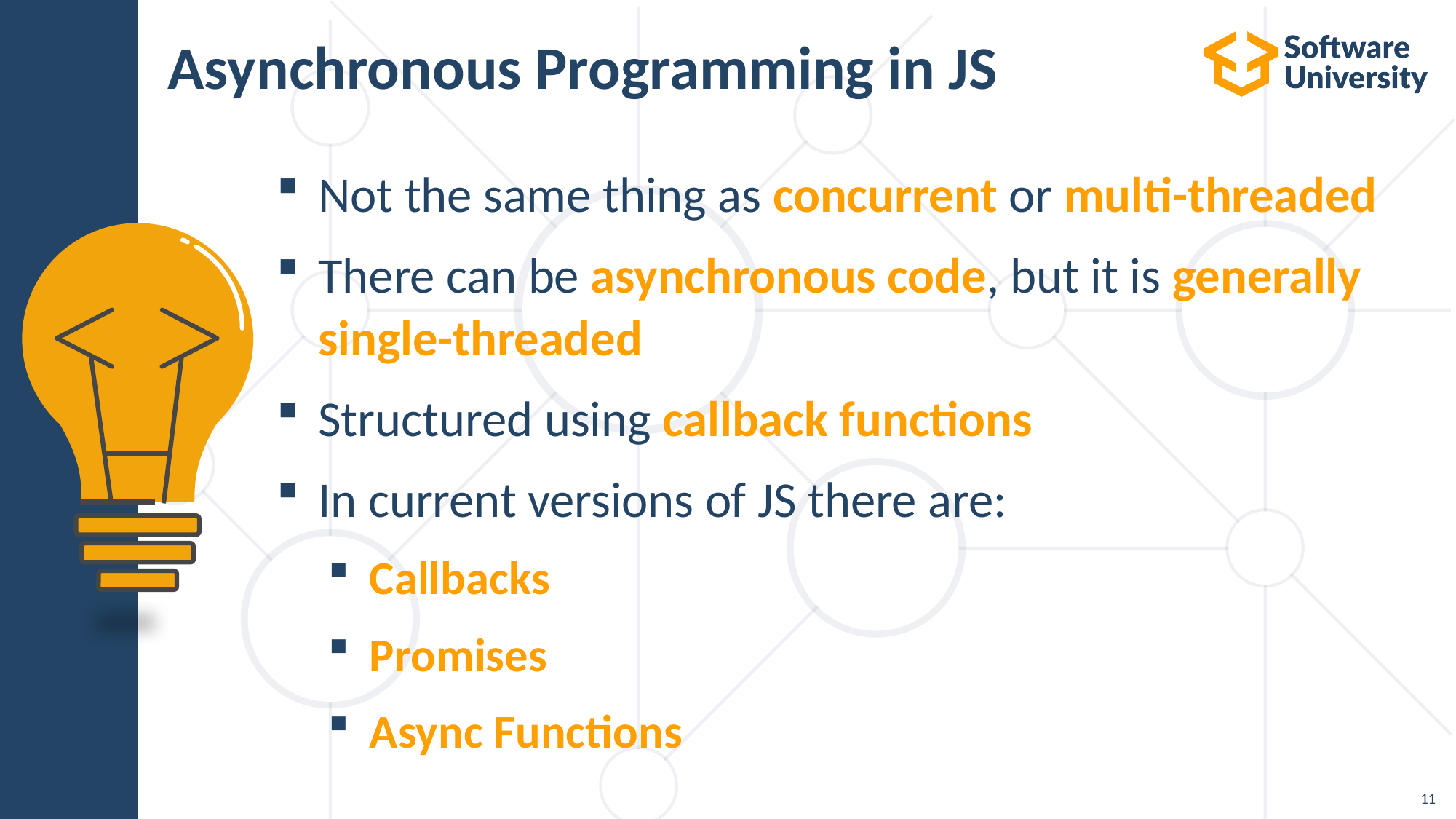

# Asynchronous Programming in JS
Not the same thing as concurrent or multi-threaded
There can be asynchronous code, but it is generally
single-threaded
Structured using callback functions
In current versions of JS there are:
Callbacks
Promises
Async Functions

11